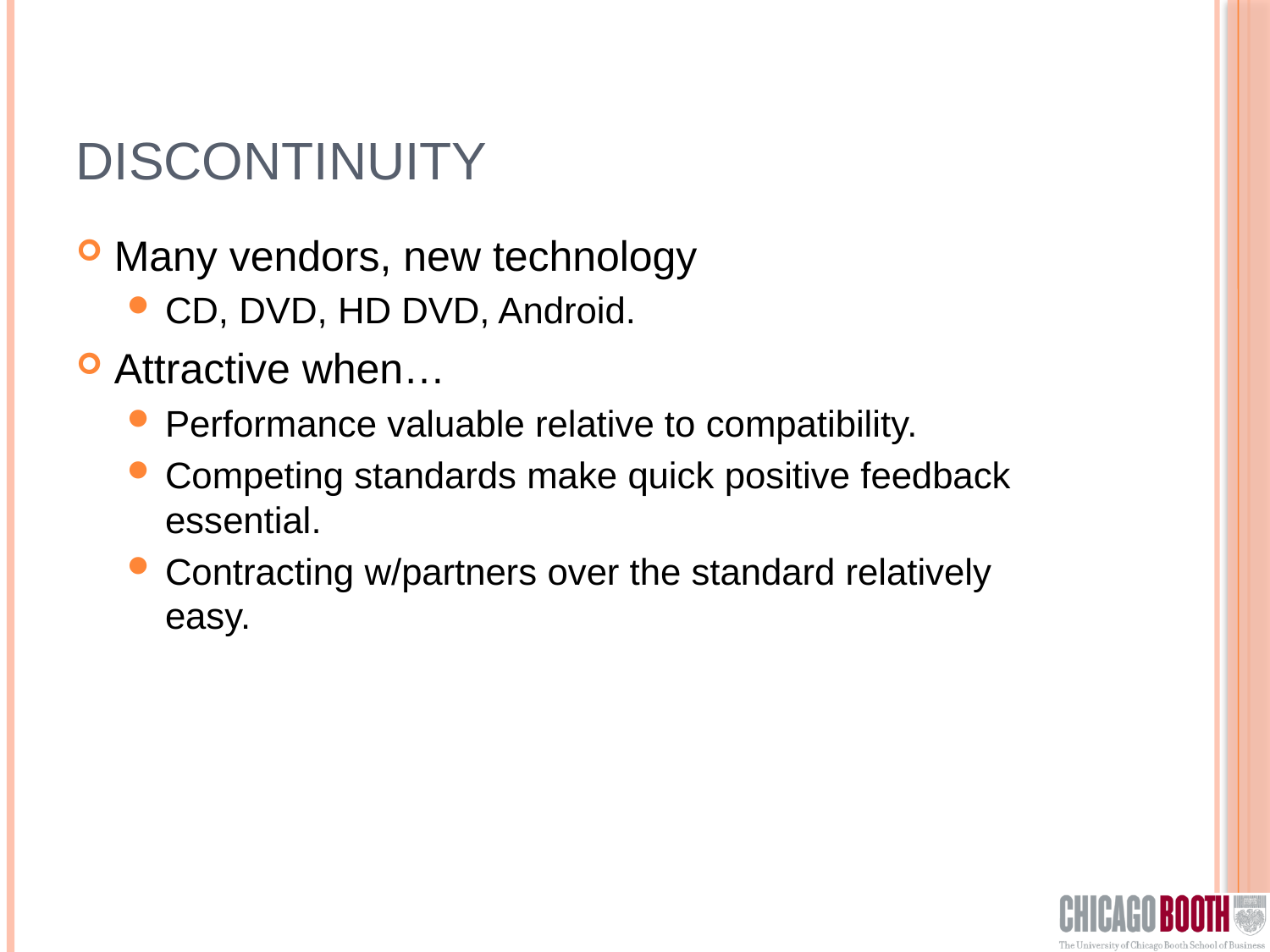

# Discontinuity
Many vendors, new technology
CD, DVD, HD DVD, Android.
Attractive when…
Performance valuable relative to compatibility.
Competing standards make quick positive feedback essential.
Contracting w/partners over the standard relatively easy.